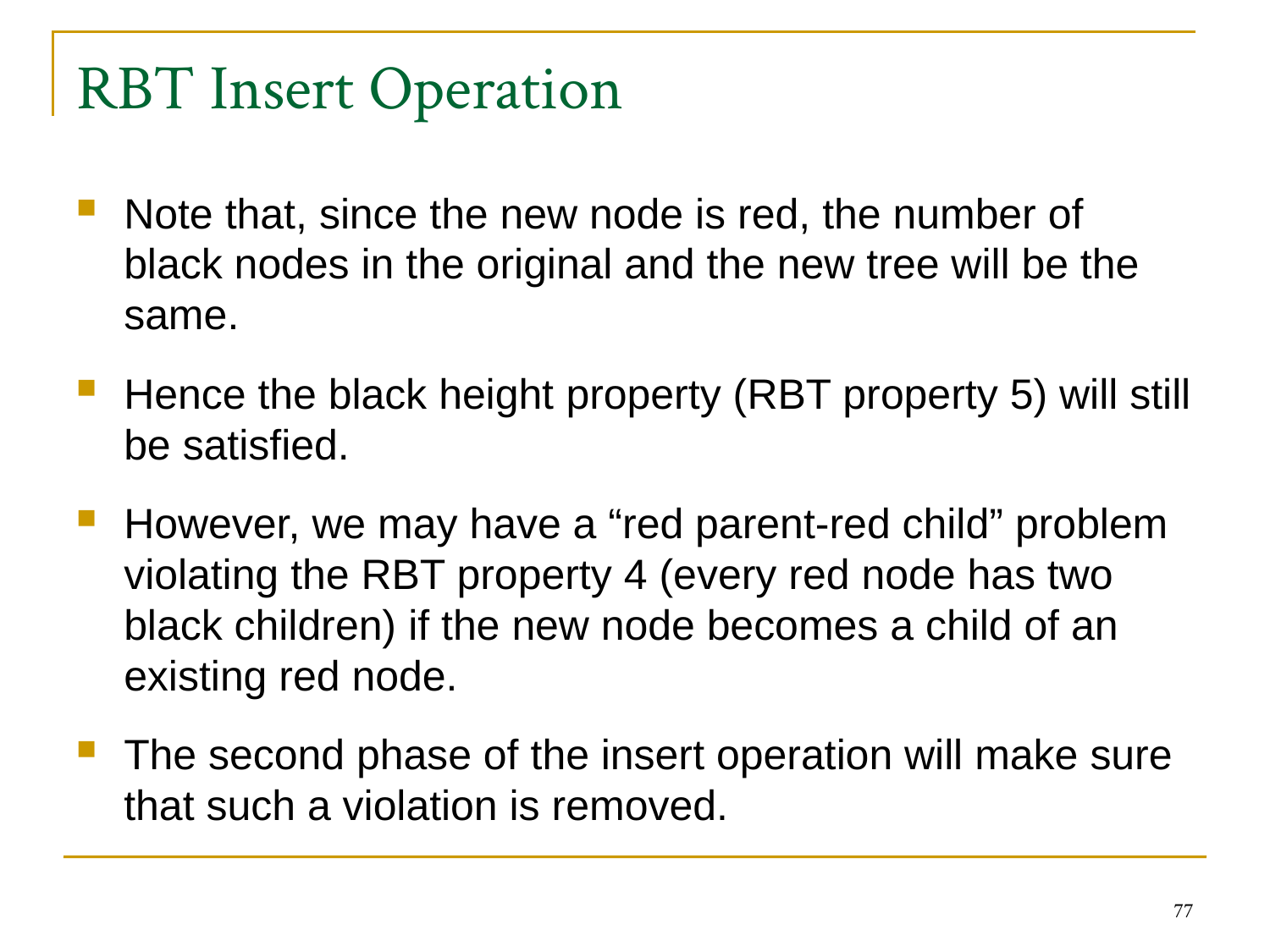

# RBT Insert Operation
Note that, since the new node is red, the number of black nodes in the original and the new tree will be the same.

Hence the black height property (RBT property 5) will still be satisfied.

However, we may have a “red parent-red child” problem violating the RBT property 4 (every red node has two black children) if the new node becomes a child of an existing red node.

The second phase of the insert operation will make sure that such a violation is removed.
77